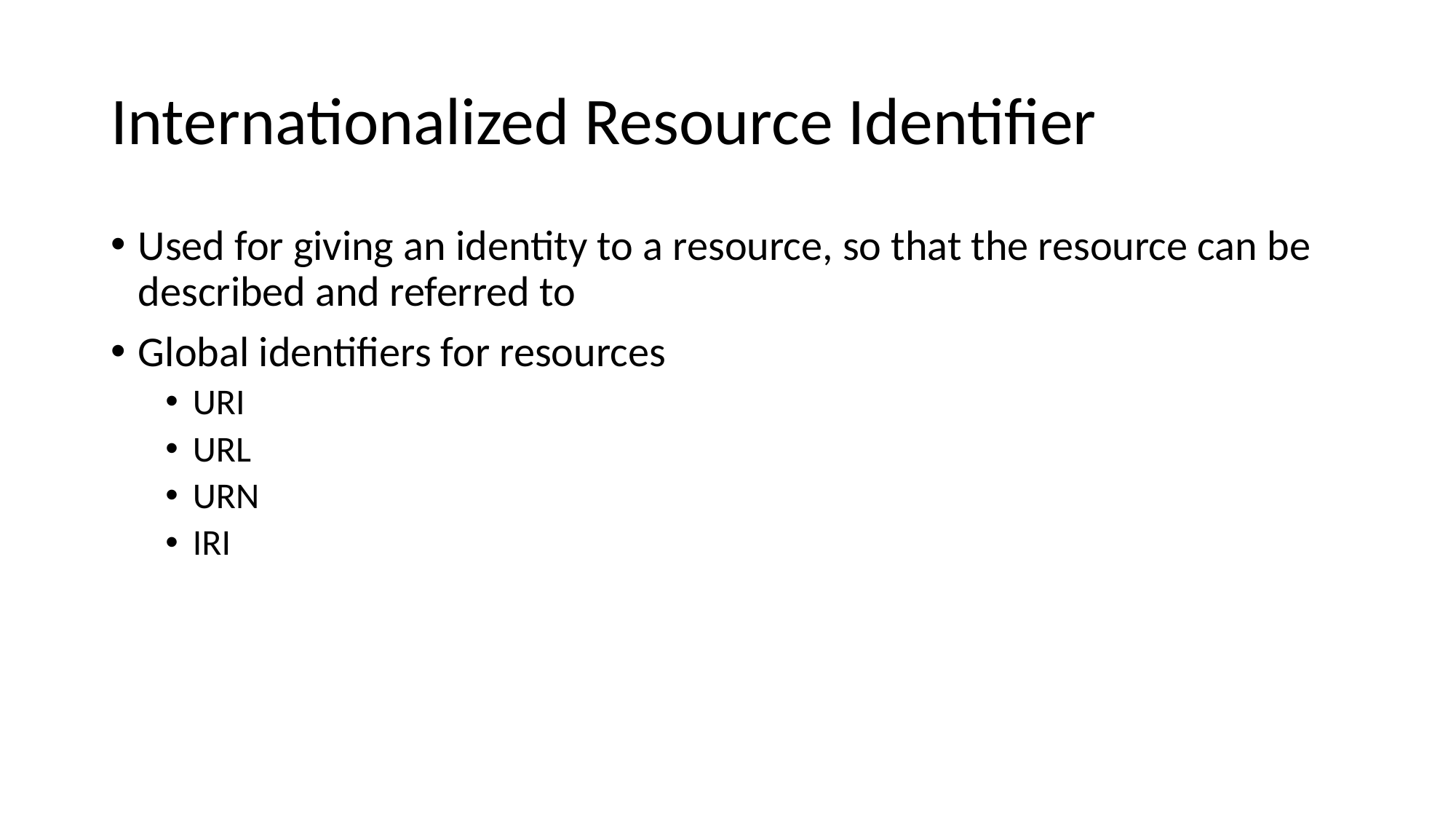

# Internationalized Resource Identifier
Used for giving an identity to a resource, so that the resource can be described and referred to
Global identifiers for resources
URI
URL
URN
IRI